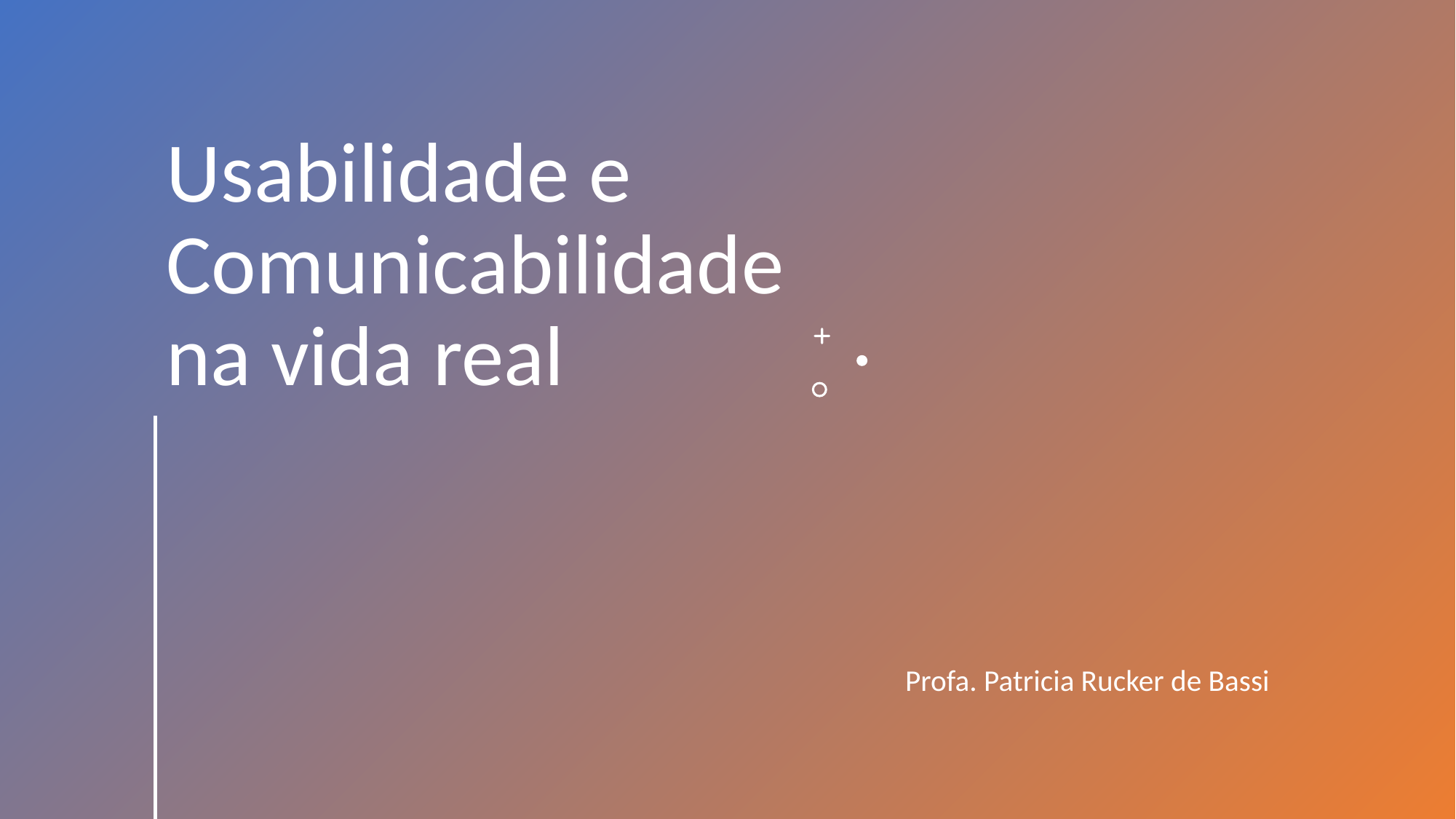

# Usabilidade e Comunicabilidade na vida real

Profa. Patricia Rucker de Bassi